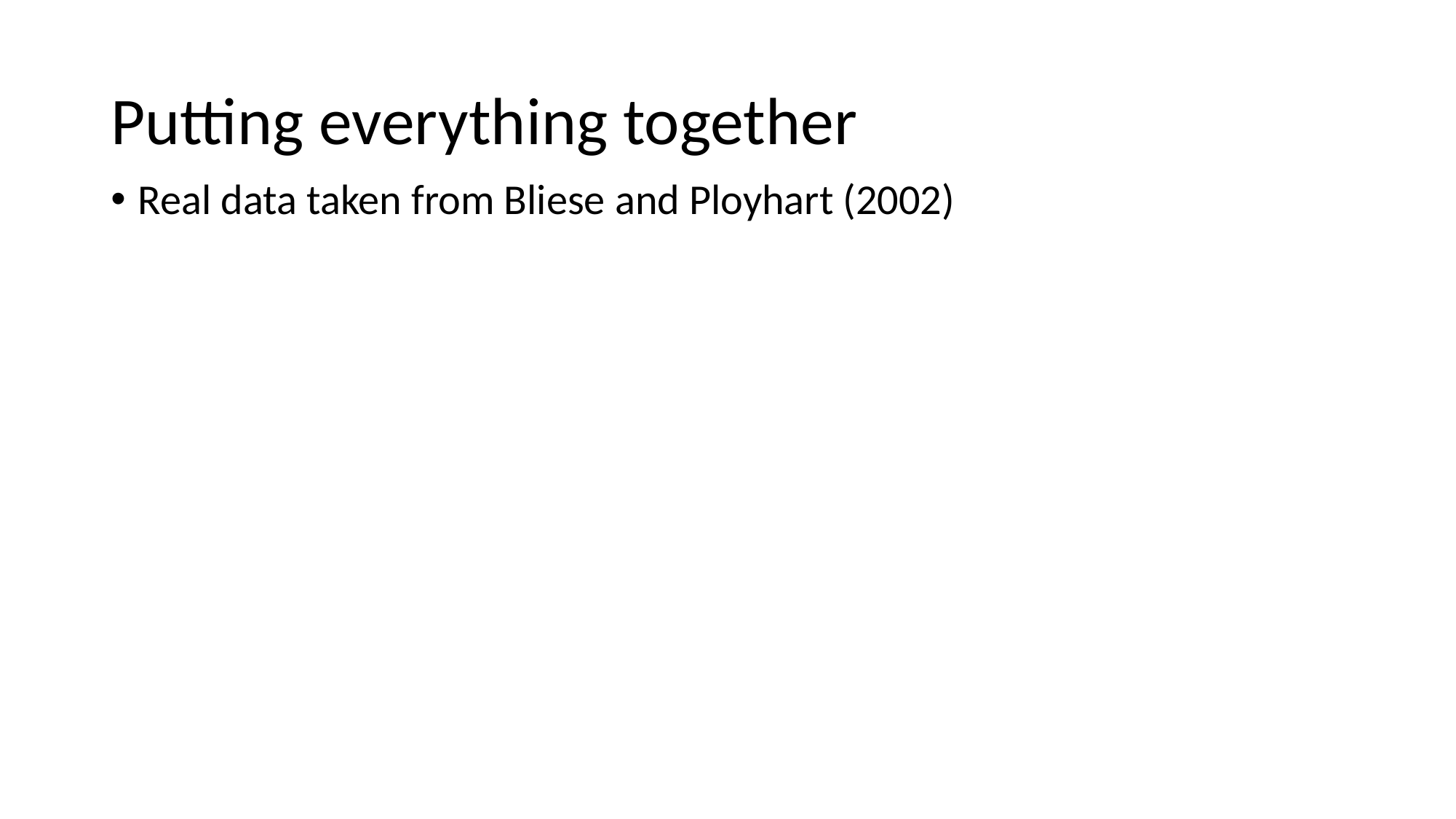

# Putting everything together
Real data taken from Bliese and Ployhart (2002)